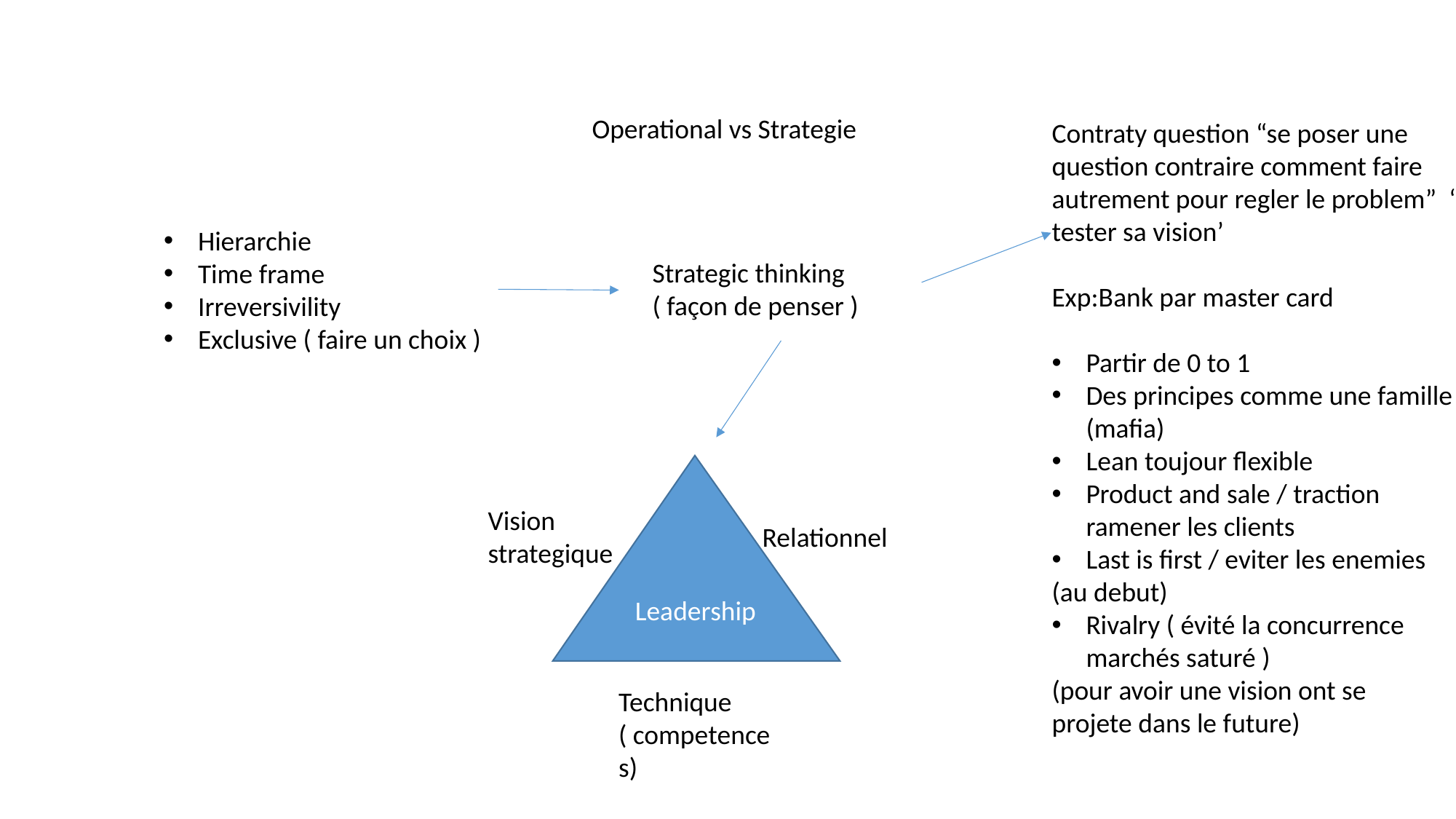

Operational vs Strategie
Contraty question “se poser une question contraire comment faire autrement pour regler le problem”  ‘ tester sa vision’

Exp:Bank par master card

Partir de 0 to 1
Des principes comme une famille (mafia)
Lean toujour flexible
Product and sale / traction ramener les clients
Last is first / eviter les enemies
(au debut)
Rivalry ( évité la concurrence marchés saturé )
(pour avoir une vision ont se
projete dans le future)

Hierarchie
Time frame
Irreversivility
Exclusive ( faire un choix )
Strategic thinking
( façon de penser )
Leadership
Vision strategique
Relationnel
Technique ( competences)